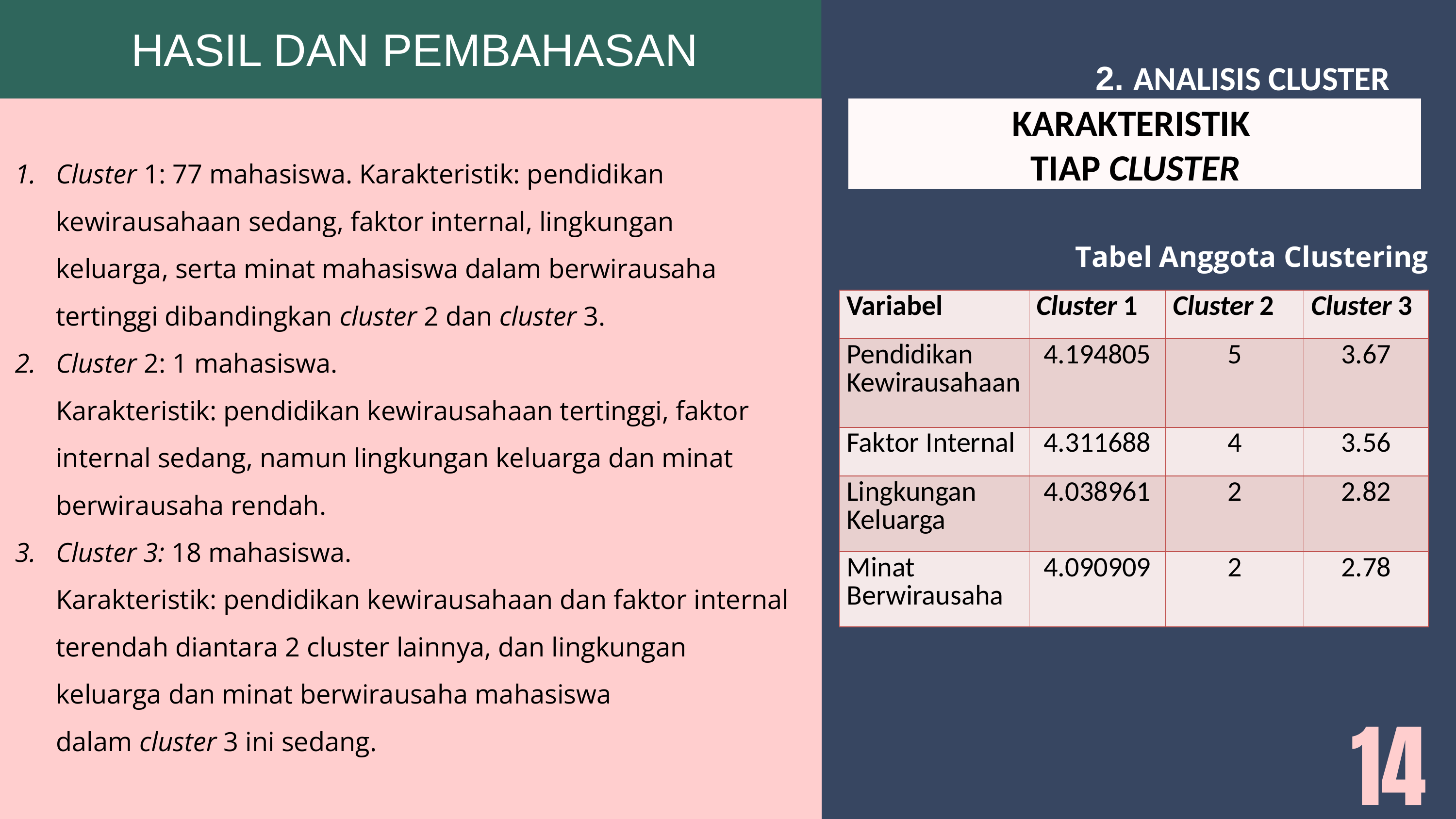

HASIL DAN PEMBAHASAN
2. ANALISIS CLUSTER

KARAKTERISTIK
TIAP CLUSTER
Cluster 1: 77 mahasiswa. Karakteristik: pendidikan kewirausahaan sedang, faktor internal, lingkungan keluarga, serta minat mahasiswa dalam berwirausaha tertinggi dibandingkan cluster 2 dan cluster 3.
Cluster 2: 1 mahasiswa. Karakteristik: pendidikan kewirausahaan tertinggi, faktor internal sedang, namun lingkungan keluarga dan minat berwirausaha rendah.
Cluster 3: 18 mahasiswa. Karakteristik: pendidikan kewirausahaan dan faktor internal terendah diantara 2 cluster lainnya, dan lingkungan keluarga dan minat berwirausaha mahasiswa dalam cluster 3 ini sedang.
Tabel Anggota Clustering
| Variabel | Cluster 1 | Cluster 2 | Cluster 3 |
| --- | --- | --- | --- |
| Pendidikan Kewirausahaan | 4.194805 | 5 | 3.67 |
| Faktor Internal | 4.311688 | 4 | 3.56 |
| Lingkungan Keluarga | 4.038961 | 2 | 2.82 |
| Minat Berwirausaha | 4.090909 | 2 | 2.78 |
14